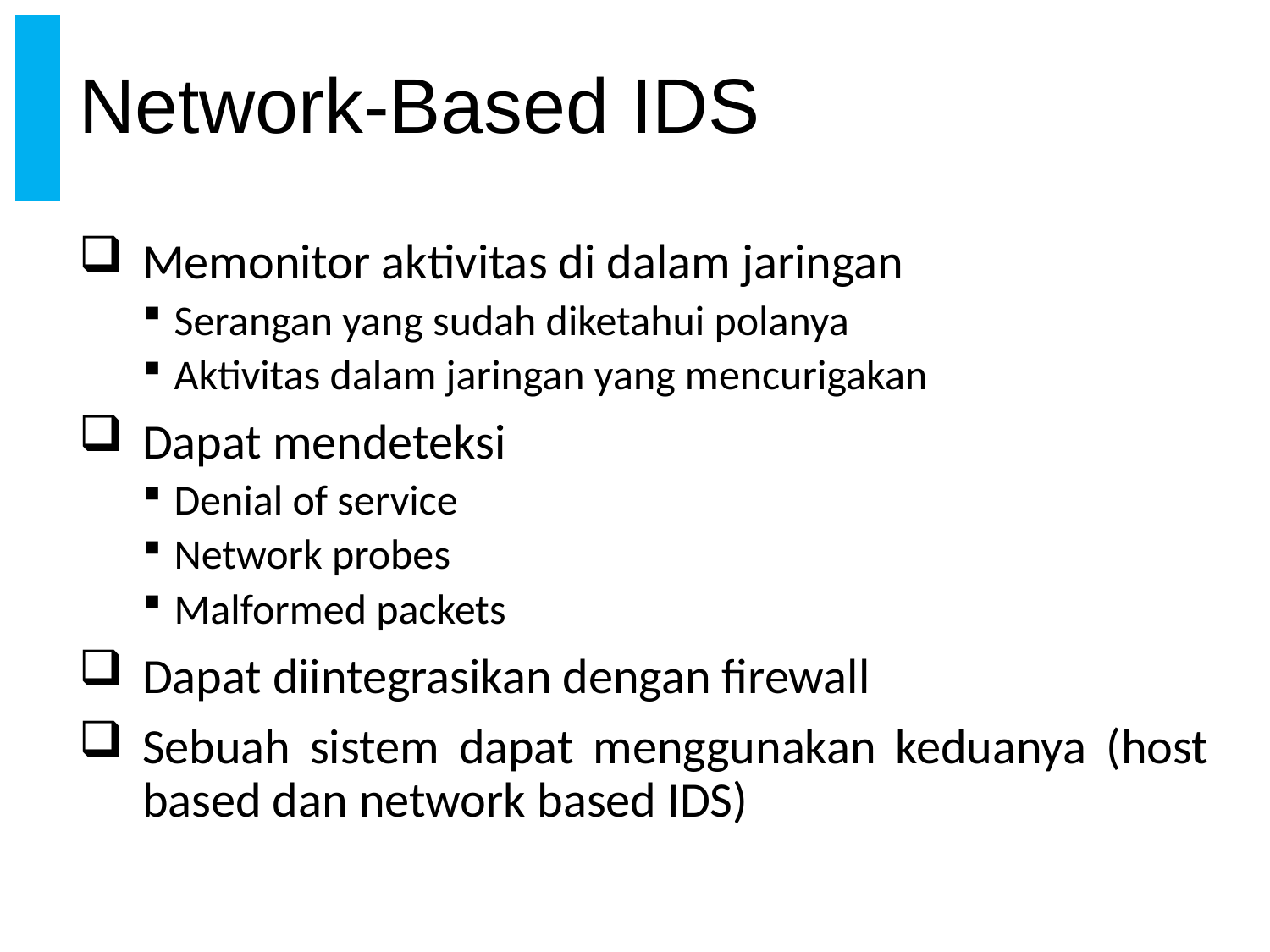

# Network-Based IDS
Memonitor aktivitas di dalam jaringan
Serangan yang sudah diketahui polanya
Aktivitas dalam jaringan yang mencurigakan
Dapat mendeteksi
Denial of service
Network probes
Malformed packets
Dapat diintegrasikan dengan firewall
Sebuah sistem dapat menggunakan keduanya (host based dan network based IDS)